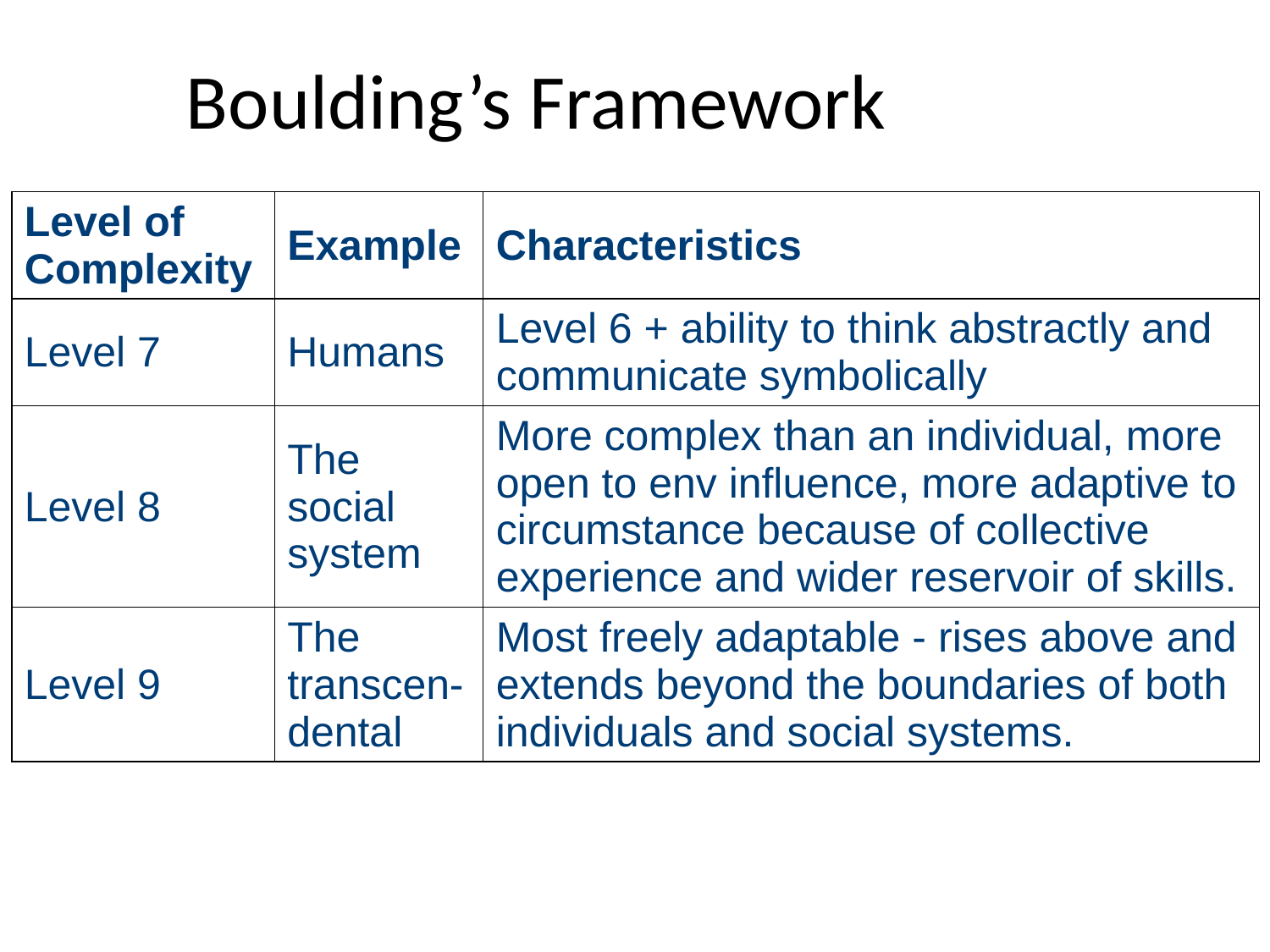

# Boulding’s Framework
| Level of Complexity | Example | Characteristics |
| --- | --- | --- |
| Level 7 | Humans | Level 6 + ability to think abstractly and communicate symbolically |
| Level 8 | The social system | More complex than an individual, more open to env influence, more adaptive to circumstance because of collective experience and wider reservoir of skills. |
| Level 9 | The transcen-dental | Most freely adaptable - rises above and extends beyond the boundaries of both individuals and social systems. |